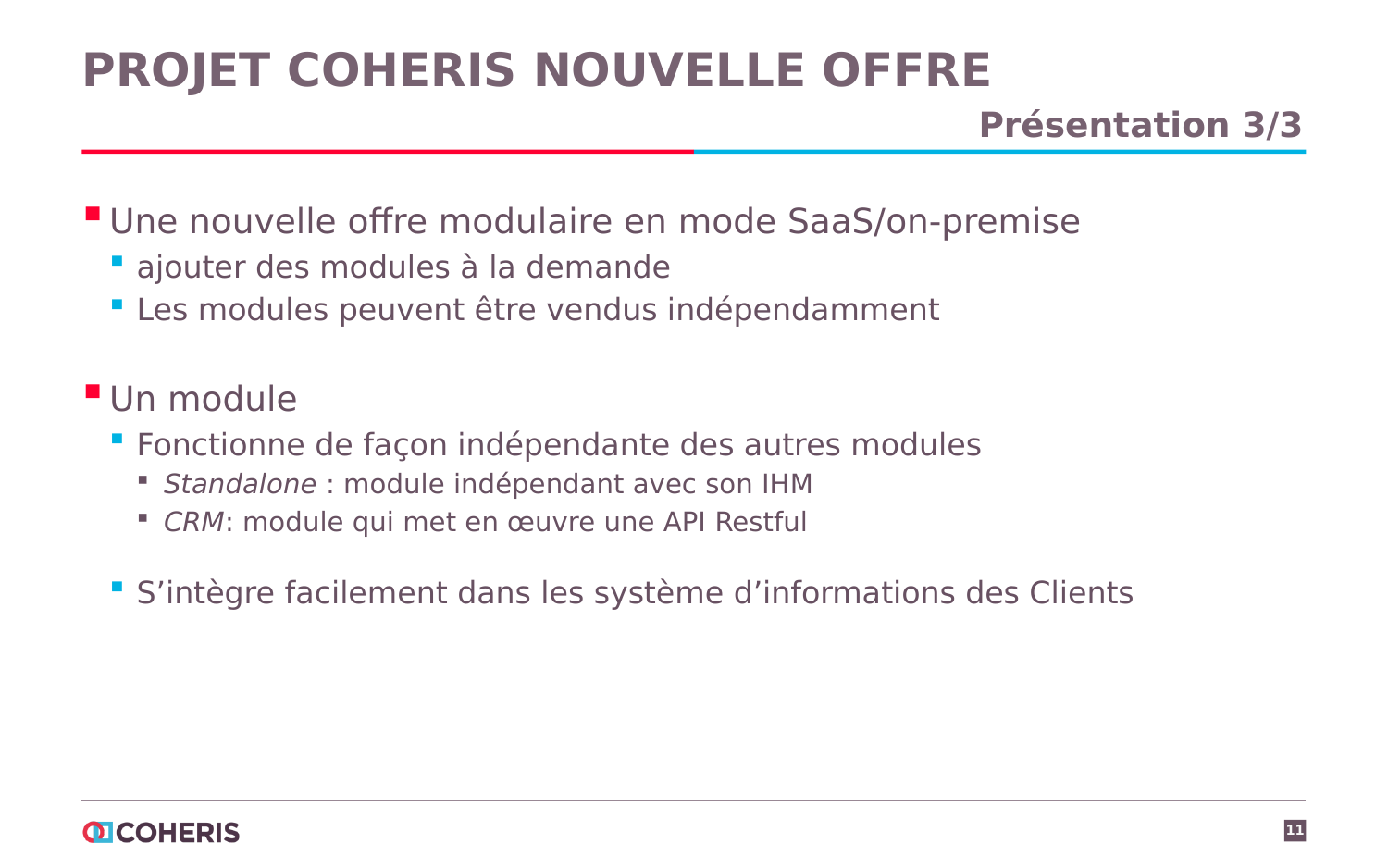

# Projet Coheris Nouvelle Offre
Présentation 3/3

Une nouvelle offre modulaire en mode SaaS/on-premise
ajouter des modules à la demande
Les modules peuvent être vendus indépendamment

Un module
Fonctionne de façon indépendante des autres modules
Standalone : module indépendant avec son IHM
CRM: module qui met en œuvre une API Restful

S’intègre facilement dans les système d’informations des Clients
11